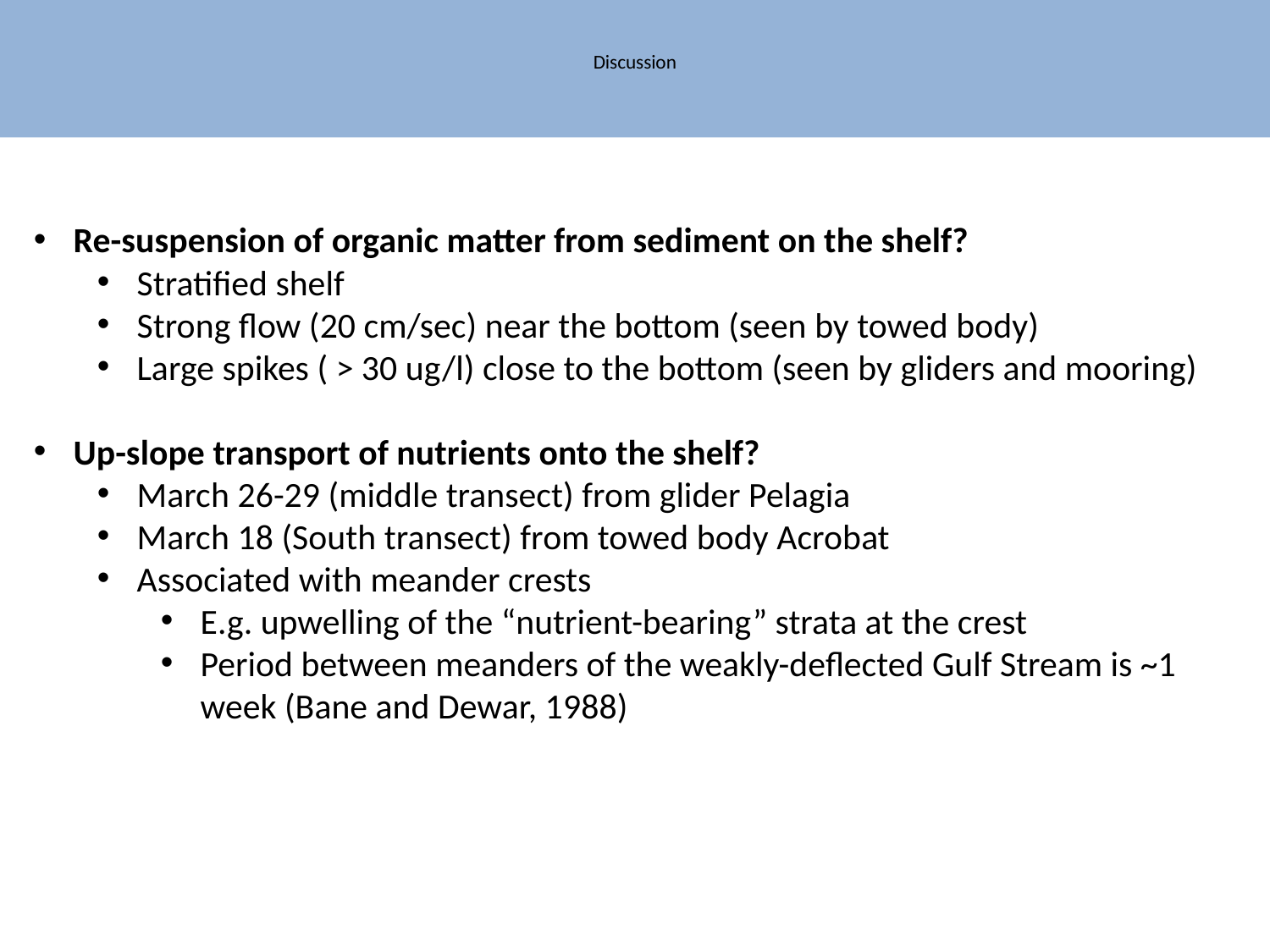

# Discussion
Re-suspension of organic matter from sediment on the shelf?
Stratified shelf
Strong flow (20 cm/sec) near the bottom (seen by towed body)
Large spikes ( > 30 ug/l) close to the bottom (seen by gliders and mooring)

Up-slope transport of nutrients onto the shelf?
March 26-29 (middle transect) from glider Pelagia
March 18 (South transect) from towed body Acrobat
Associated with meander crests
E.g. upwelling of the “nutrient-bearing” strata at the crest
Period between meanders of the weakly-deflected Gulf Stream is ~1 week (Bane and Dewar, 1988)